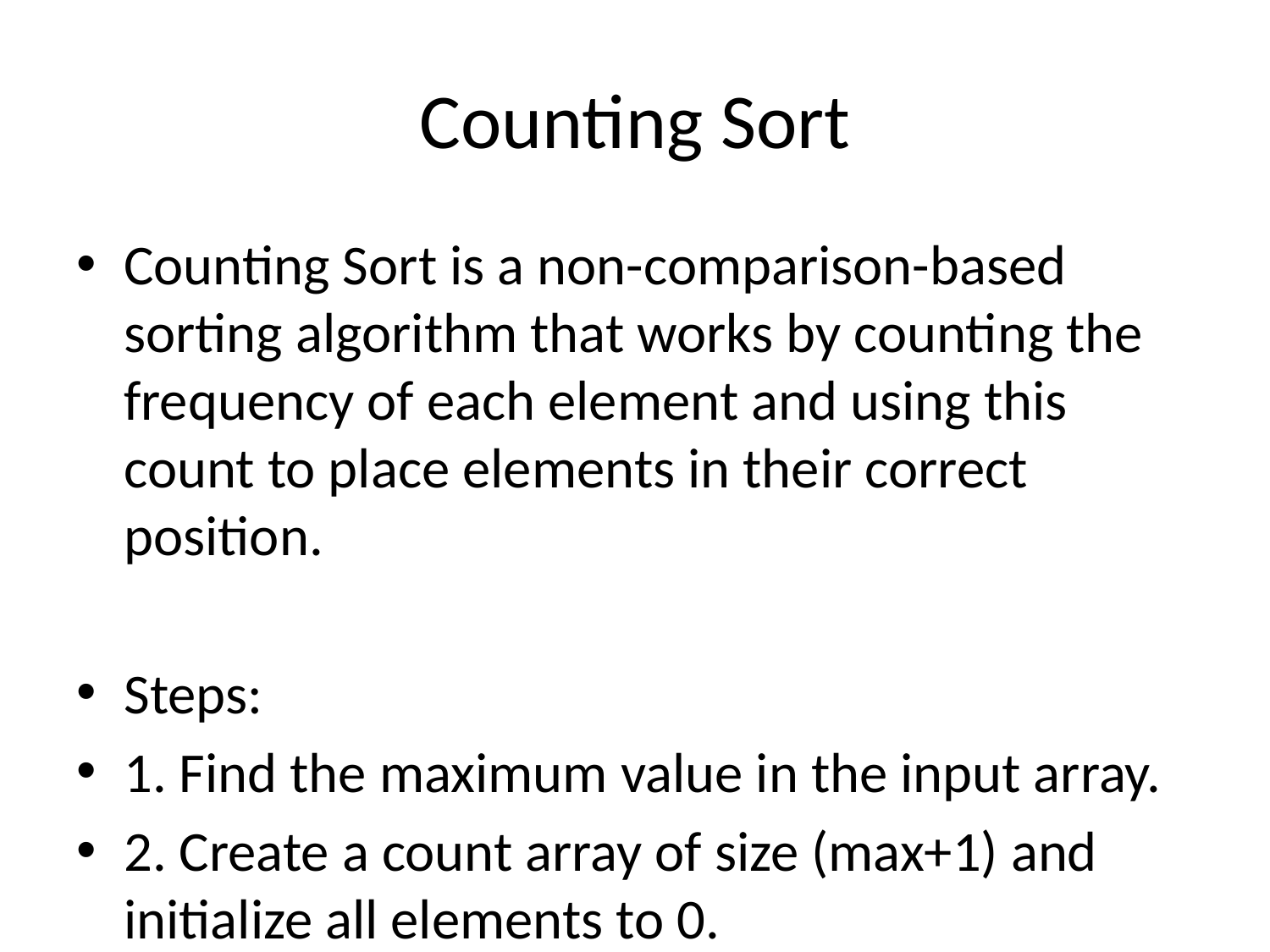

# Counting Sort
Counting Sort is a non-comparison-based sorting algorithm that works by counting the frequency of each element and using this count to place elements in their correct position.

Steps:
1. Find the maximum value in the input array.
2. Create a count array of size (max+1) and initialize all elements to 0.
3. Count the frequency of each element and store it in the count array.
4. Modify the count array by adding the previous counts.
5. Build the output array using the modified count array.
6. Copy the output array to the original array.

Example:
Input: [4, 2, 2, 8, 3, 3, 1]
Count array: [0, 1, 2, 2, 1, 0, 0, 0, 1]
Cumulative count: [0, 1, 3, 5, 6, 6, 6, 6, 7]
Sorted output: [1, 2, 2, 3, 3, 4, 8]

Advantages:
Efficient for small range of integers.
Stable sort (preserves order of equal elements).
Linear time for small ranges.

Disadvantages:
Not suitable for large range of values.
Uses extra space for count array.

Complexity:
Time: O(n + k), Space: O(k) where k is the range of input.